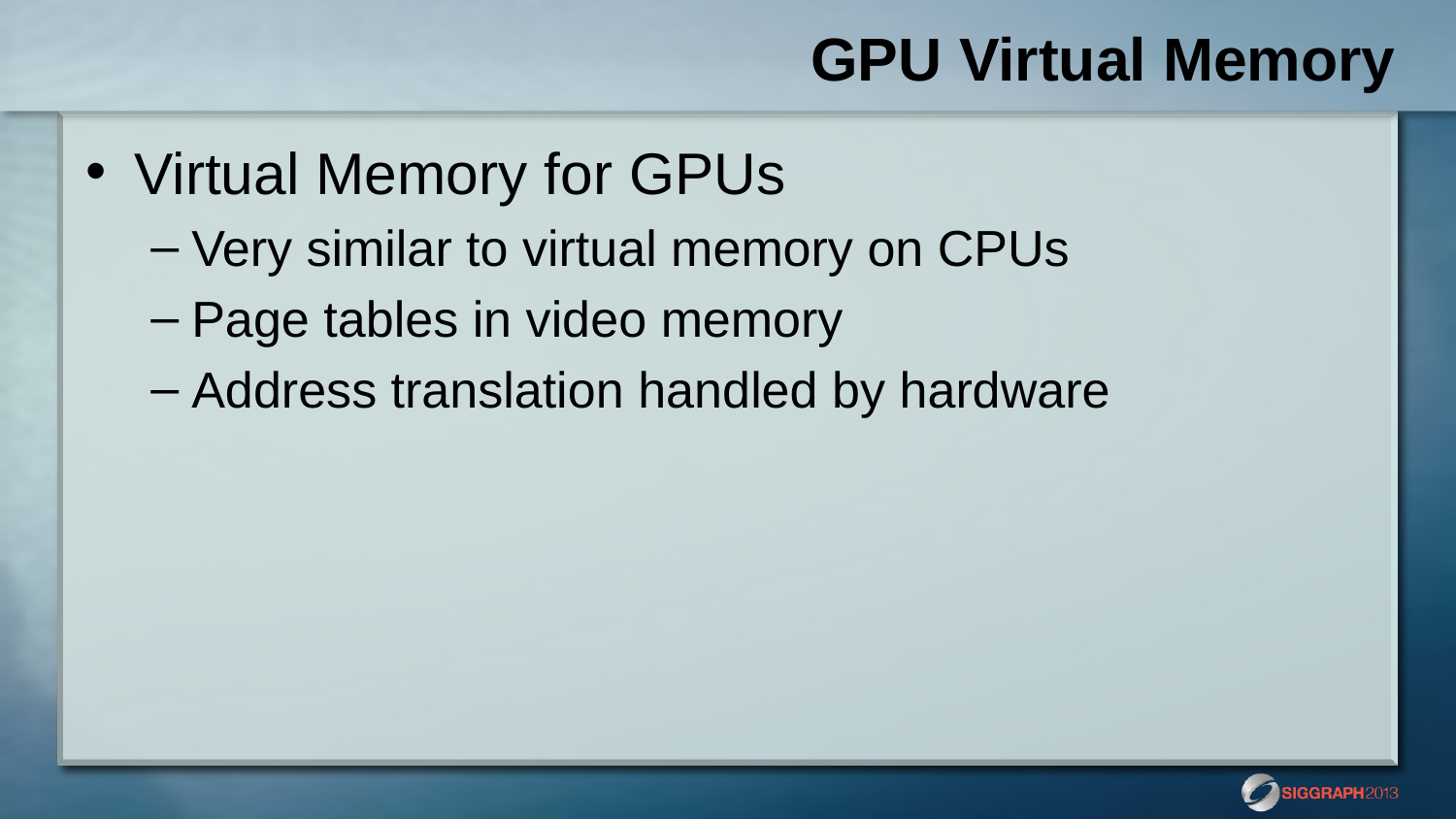

# GPU Virtual Memory
Virtual Memory for GPUs
Very similar to virtual memory on CPUs
Page tables in video memory
Address translation handled by hardware